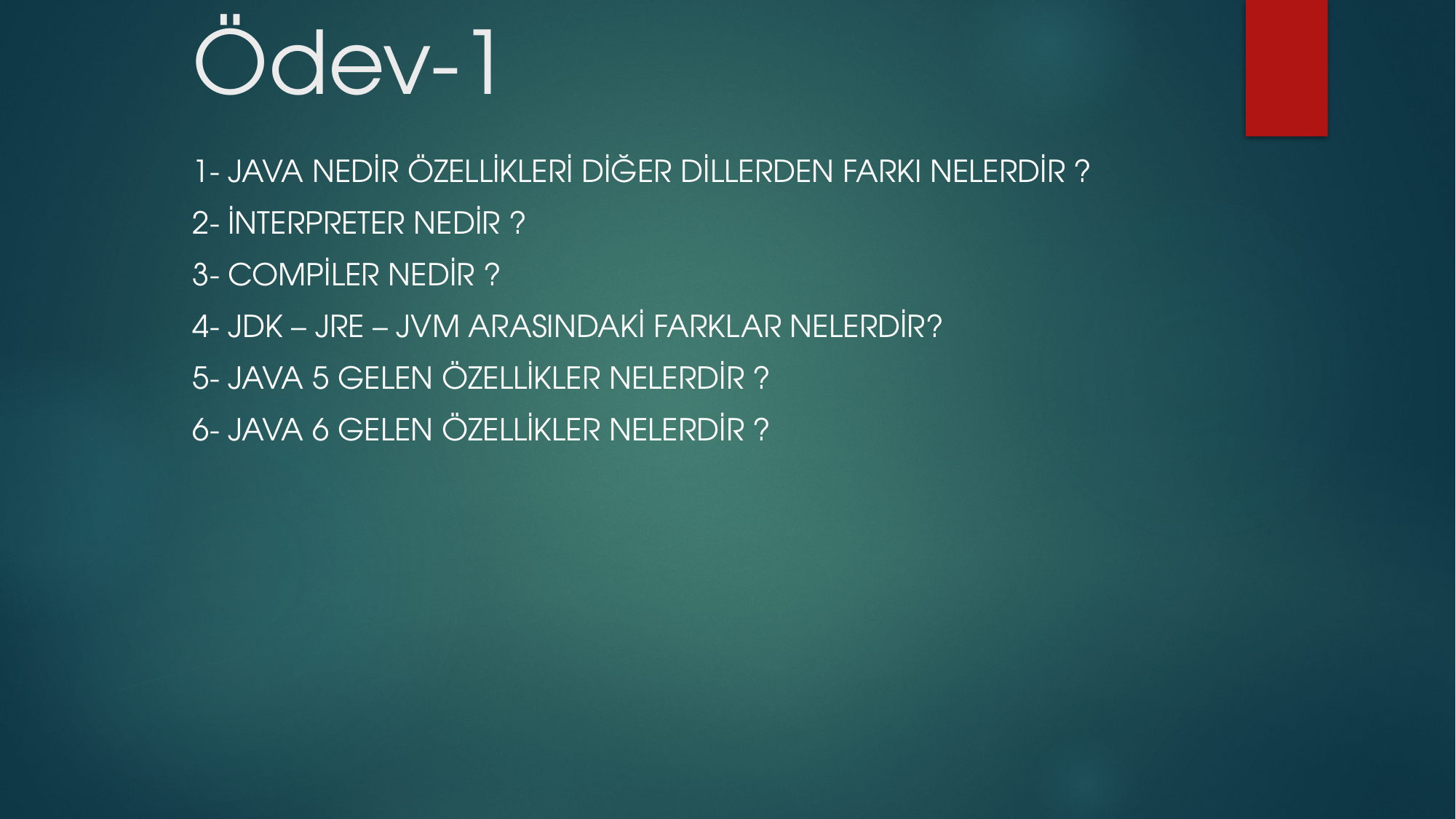

# Ödev-1
1- Java nedir özellikleri diğer dillerden farkı nelerdir ?
2- İnterpreter nedir ?
3- Compiler nedir ?
4- JDK – JRE – JVM arasındaki farklar nelerdir?
5- Java 5 gelen özellikler nelerdir ?
6- Java 6 gelen özellikler nelerdir ?